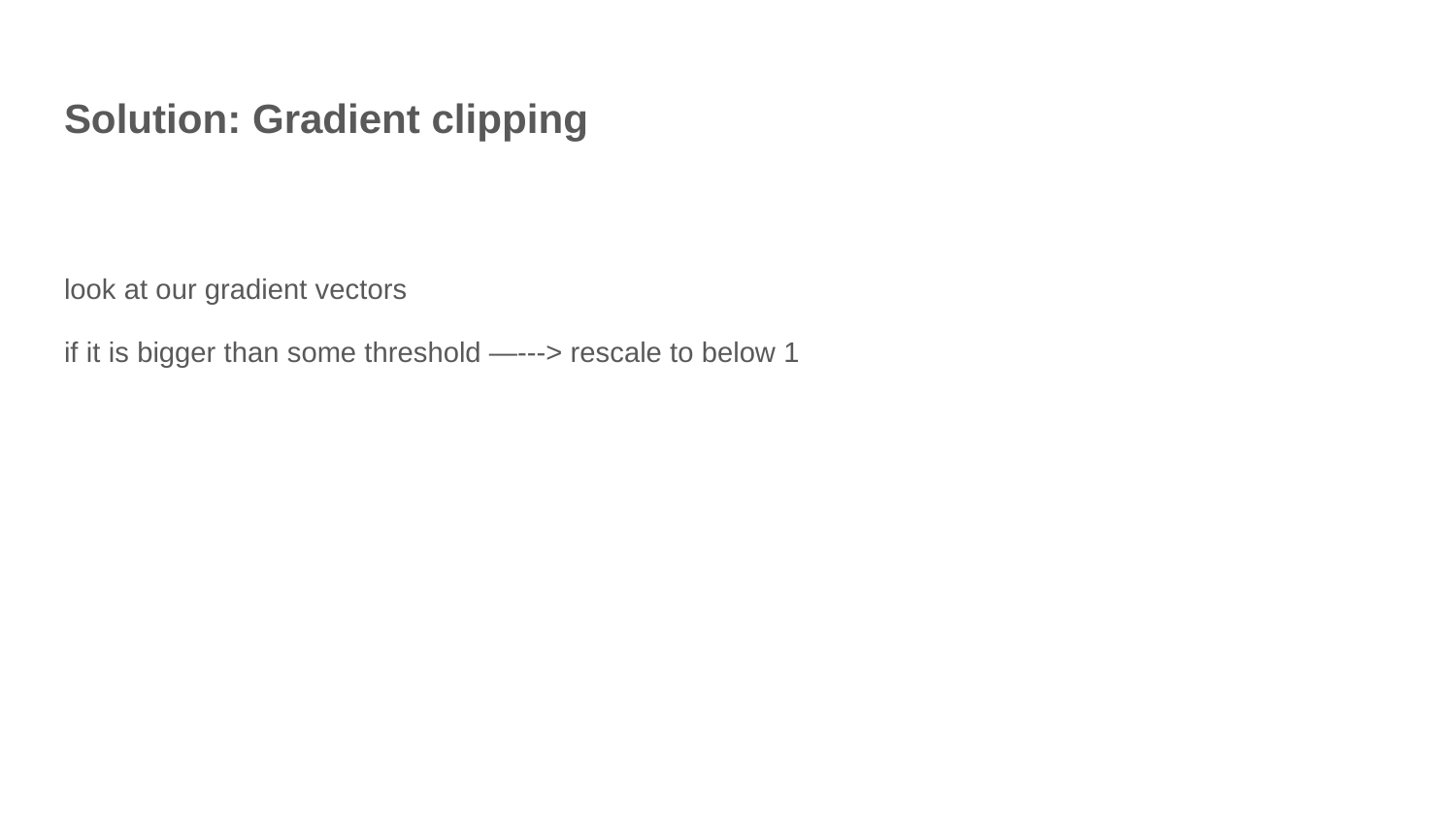

# Solution: Gradient clipping

look at our gradient vectors
if it is bigger than some threshold —---> rescale to below 1